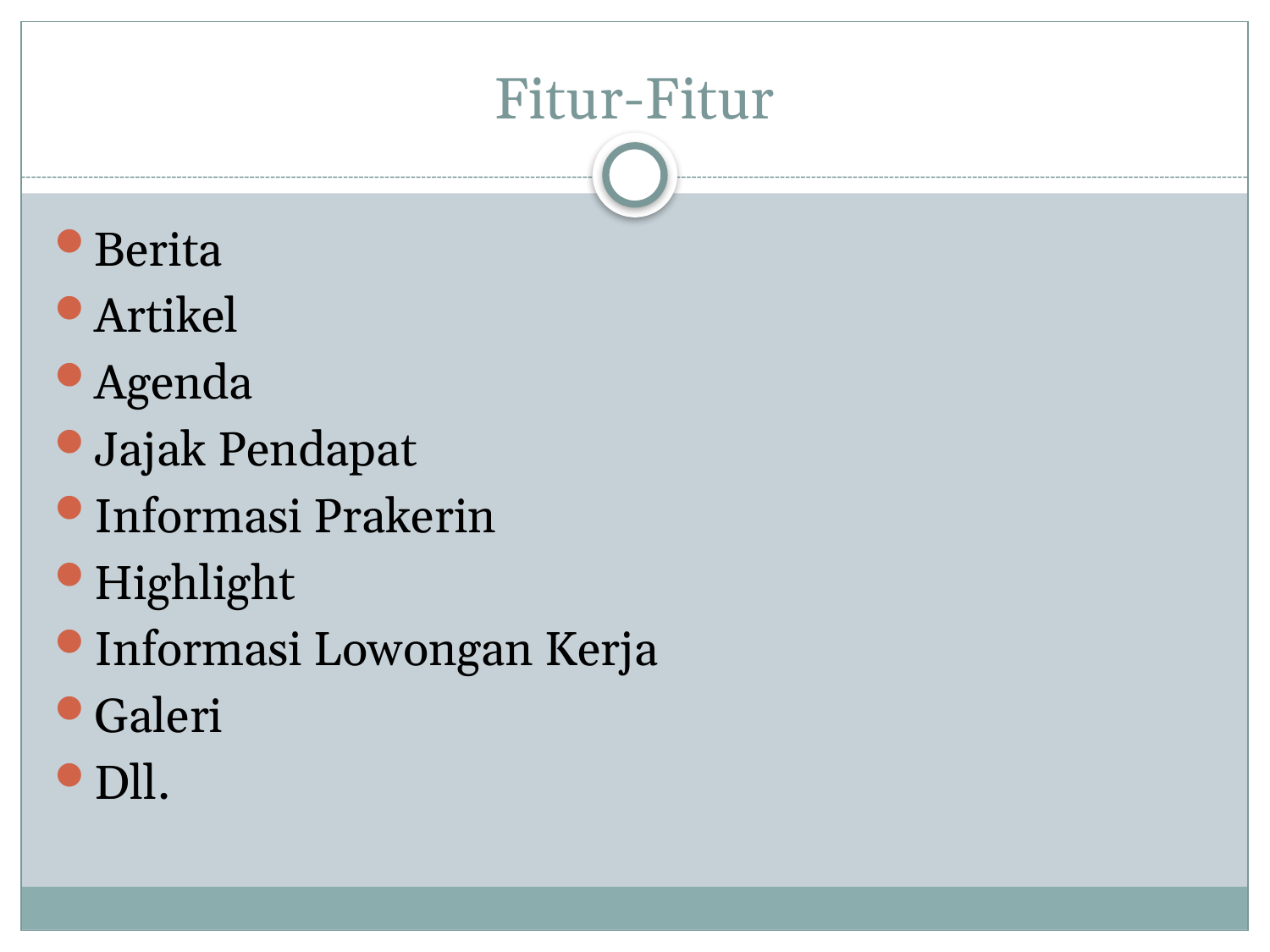

# Fitur-Fitur
Berita
Artikel
Agenda
Jajak Pendapat
Informasi Prakerin
Highlight
Informasi Lowongan Kerja
Galeri
Dll.